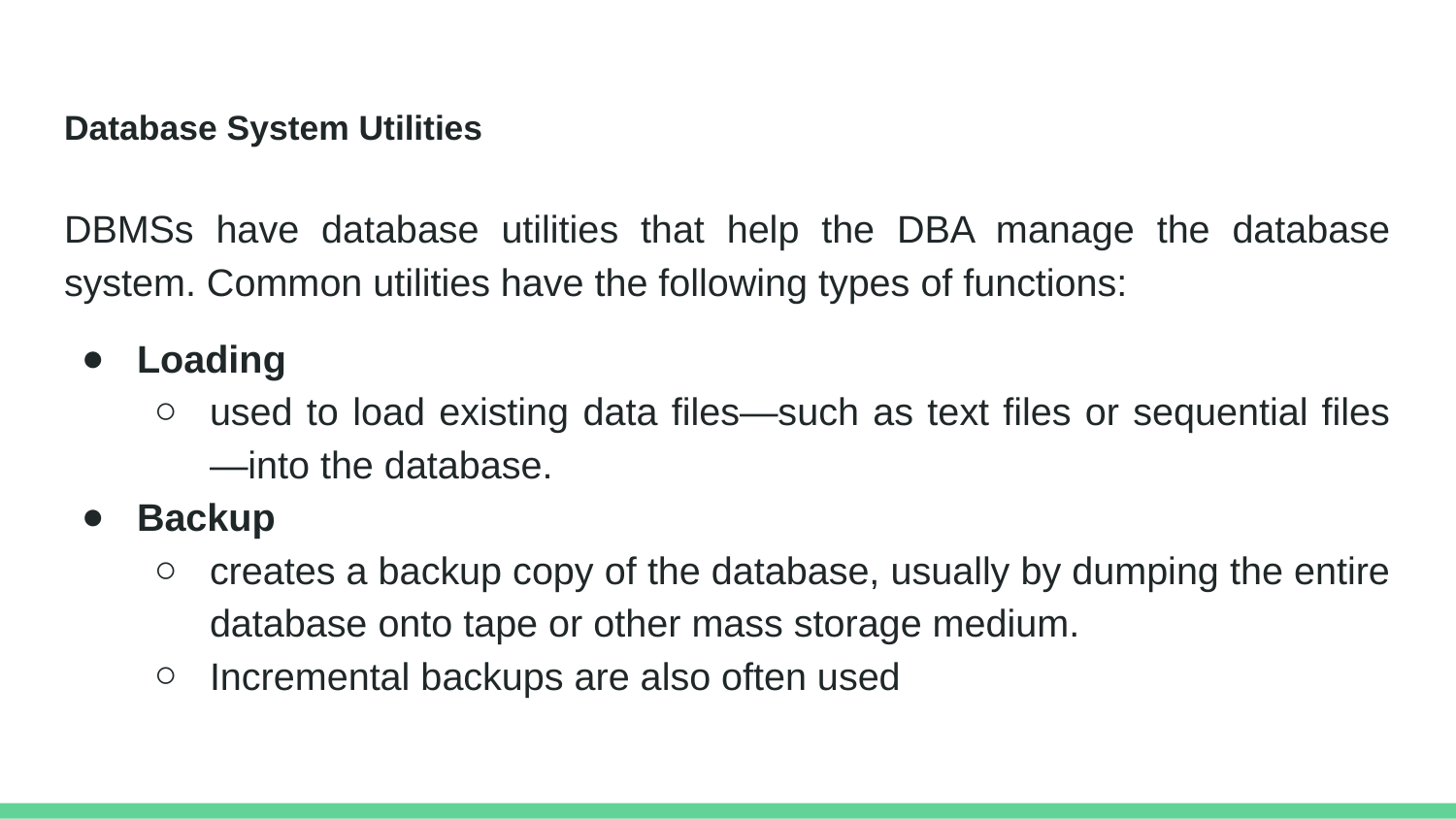

# Database System Utilities
DBMSs have database utilities that help the DBA manage the database system. Common utilities have the following types of functions:
Loading
used to load existing data files—such as text files or sequential files—into the database.
Backup
creates a backup copy of the database, usually by dumping the entire database onto tape or other mass storage medium.
Incremental backups are also often used